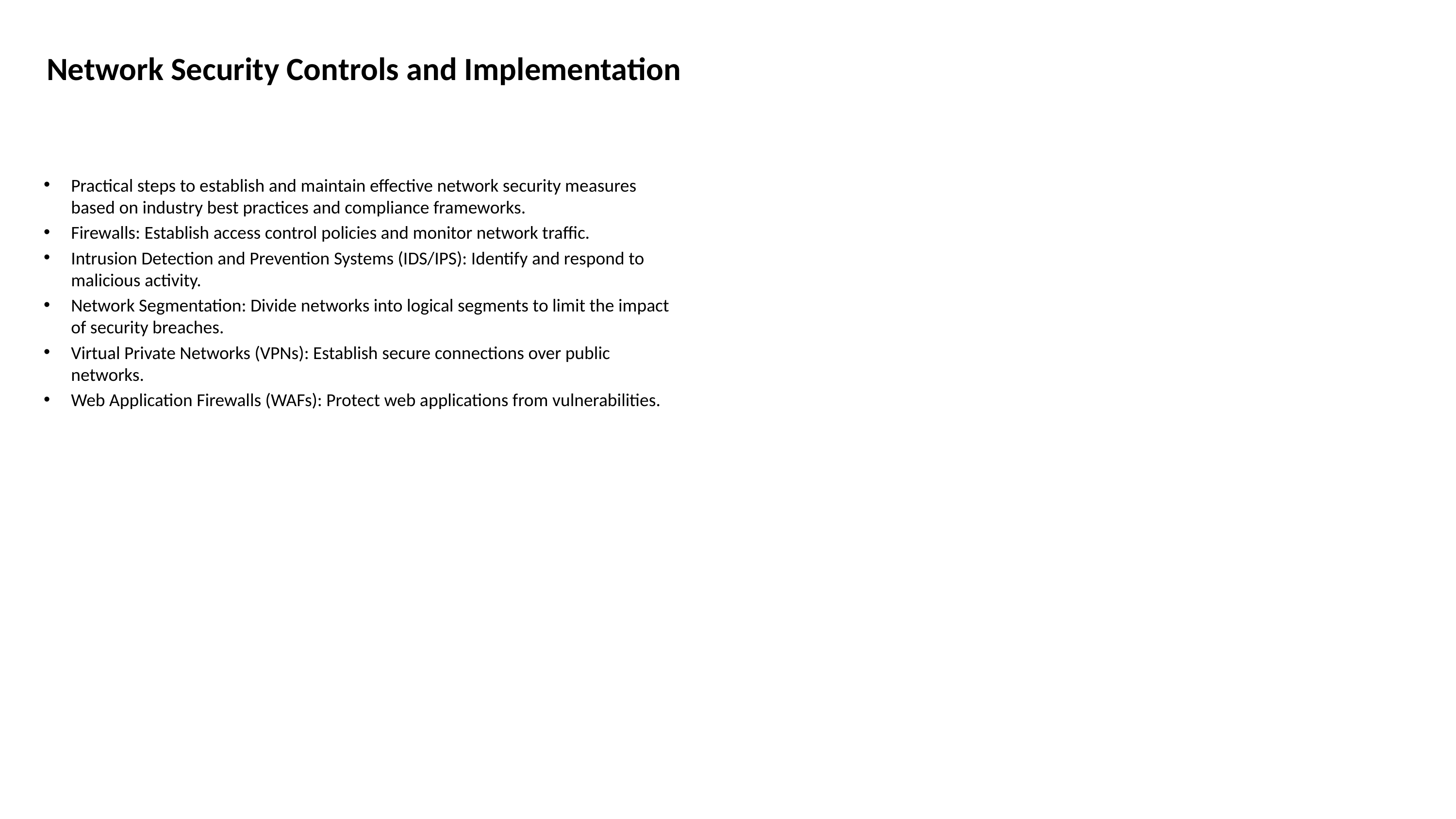

# Network Security Controls and Implementation

Practical steps to establish and maintain effective network security measures based on industry best practices and compliance frameworks.
Firewalls: Establish access control policies and monitor network traffic.
Intrusion Detection and Prevention Systems (IDS/IPS): Identify and respond to malicious activity.
Network Segmentation: Divide networks into logical segments to limit the impact of security breaches.
Virtual Private Networks (VPNs): Establish secure connections over public networks.
Web Application Firewalls (WAFs): Protect web applications from vulnerabilities.